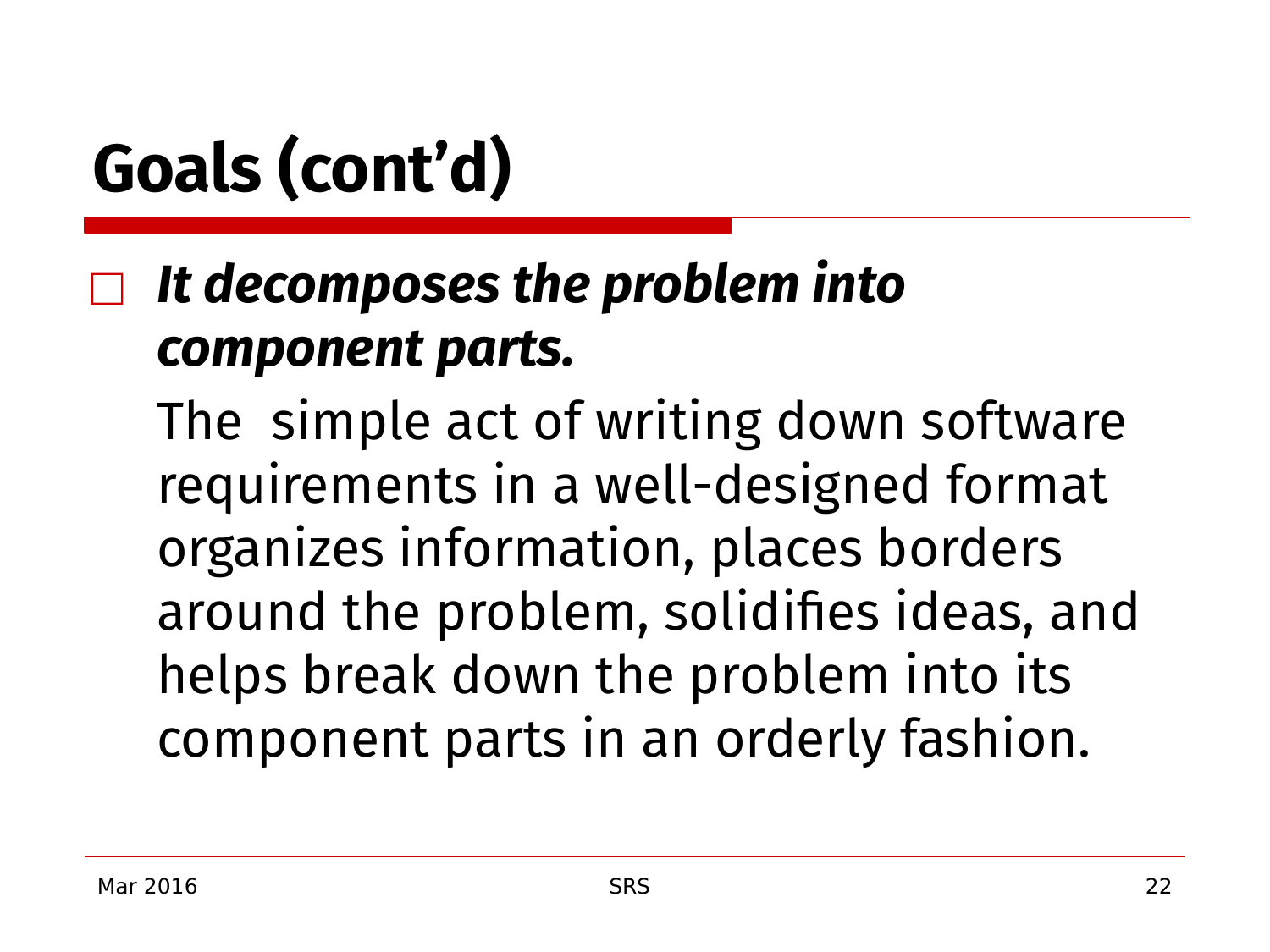

# Goals (cont’d)
It decomposes the problem into component parts.
	The  simple act of writing down software requirements in a well-designed format organizes information, places borders around the problem, solidifies ideas, and helps break down the problem into its component parts in an orderly fashion.

Mar 2016
SRS
22